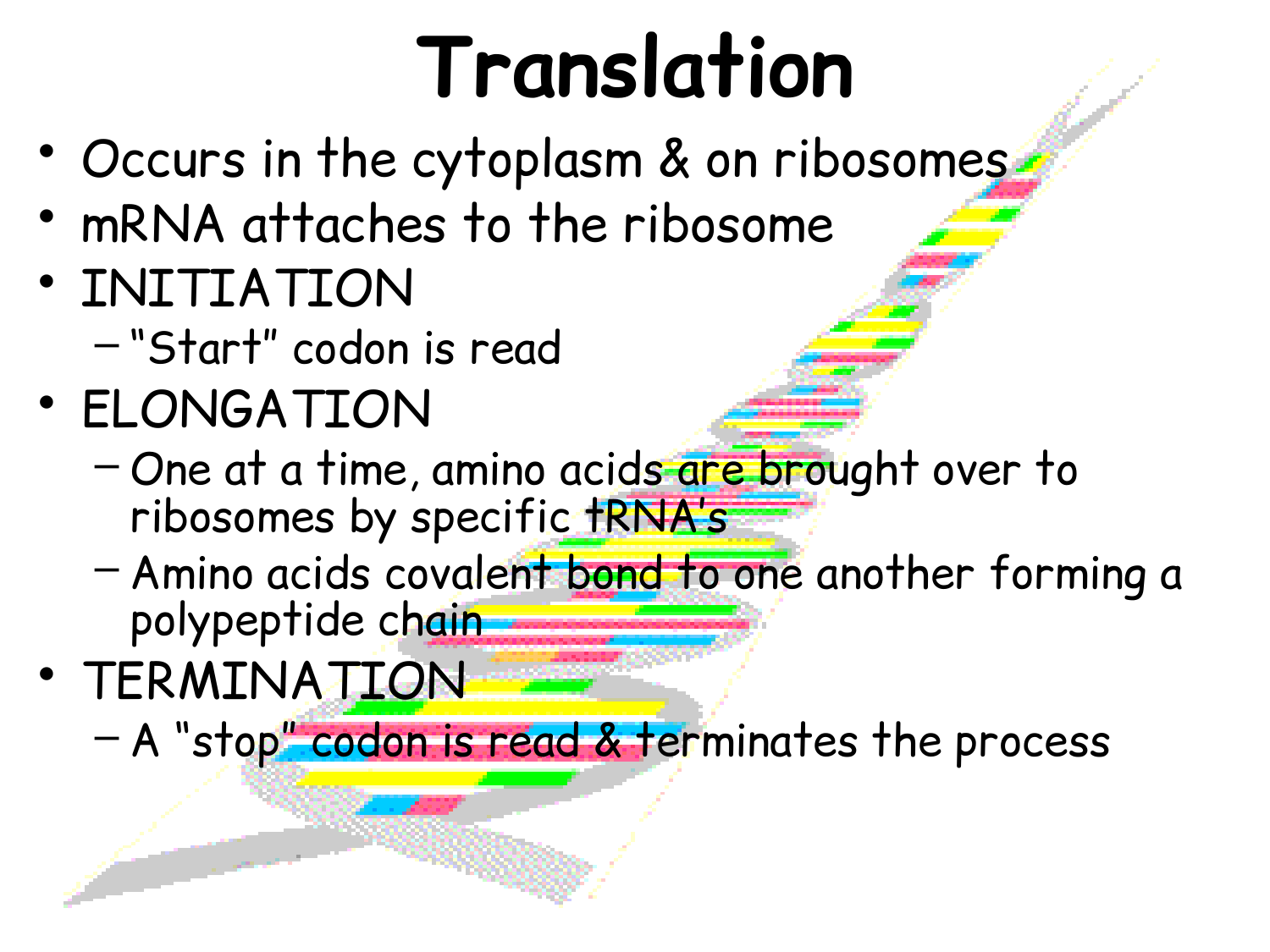

# Translation
Occurs in the cytoplasm & on ribosomes
mRNA attaches to the ribosome
INITIATION
“Start” codon is read
ELONGATION
One at a time, amino acids are brought over to ribosomes by specific tRNA’s
Amino acids covalent bond to one another forming a polypeptide chain
TERMINATION
A “stop” codon is read & terminates the process